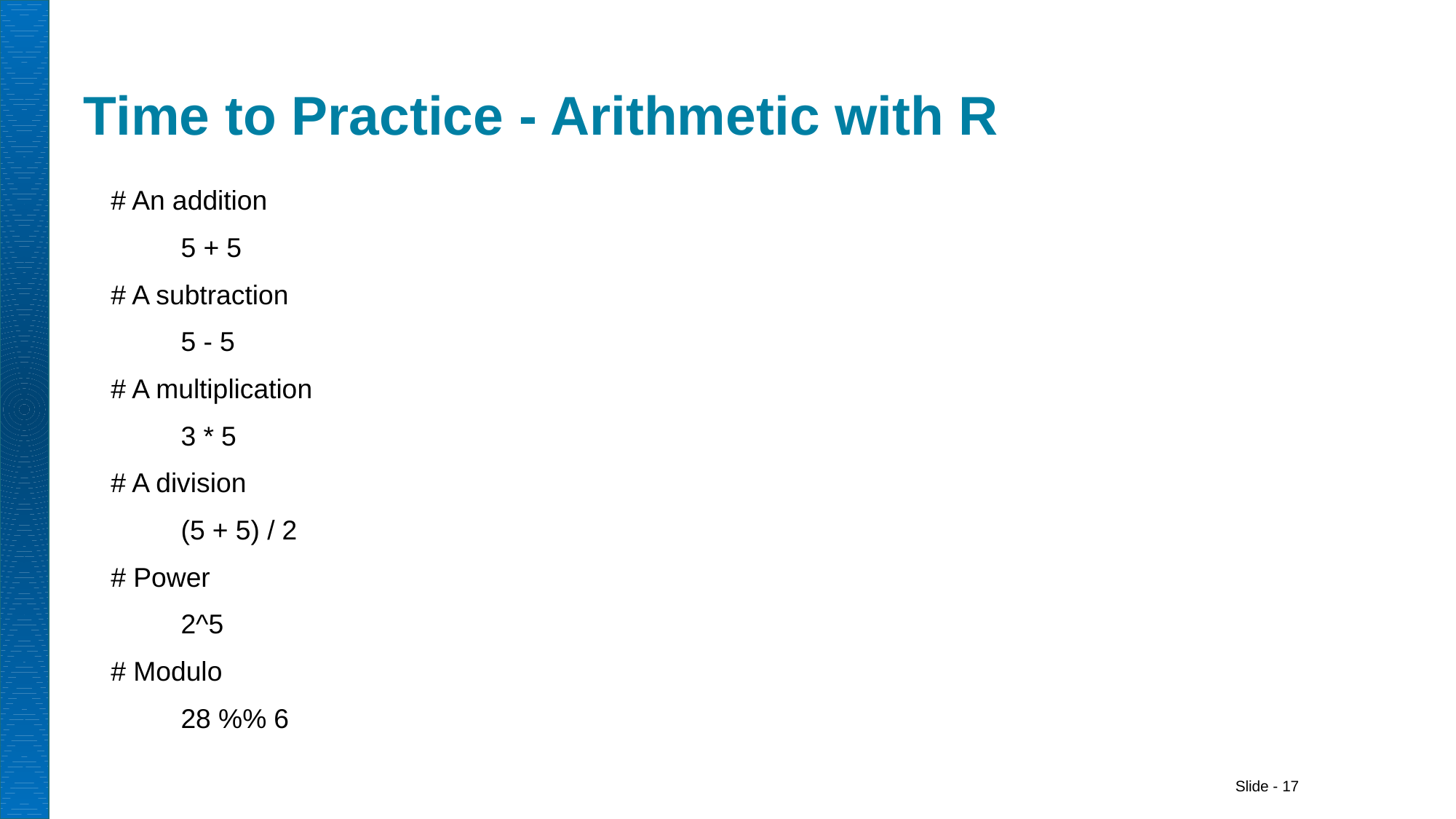

# Time to Practice - Arithmetic with R
# An addition
	5 + 5
# A subtraction
	5 - 5
# A multiplication
	3 * 5
# A division
	(5 + 5) / 2
# Power
	2^5
# Modulo
	28 %% 6